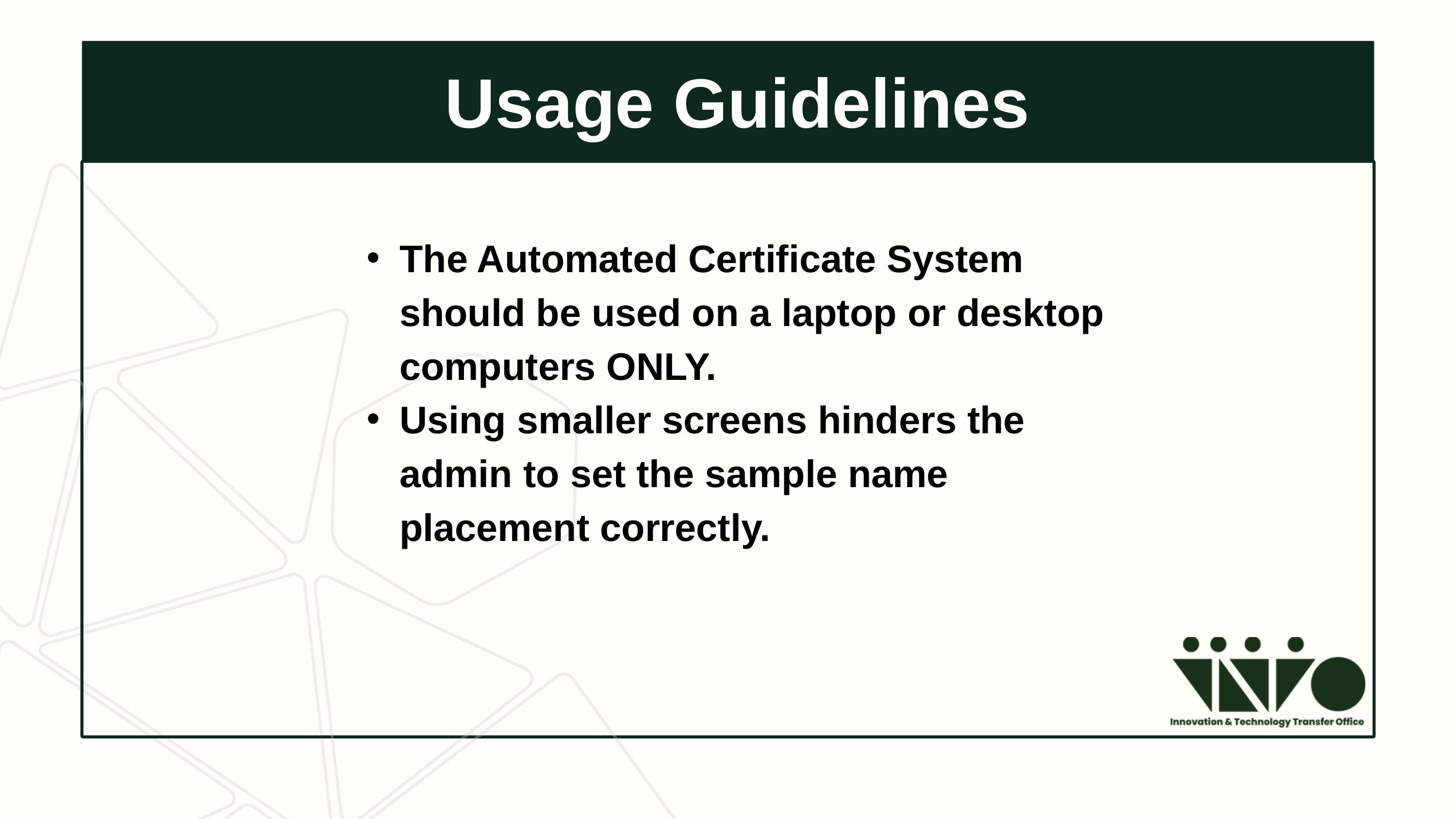

Usage Guidelines

The Automated Certificate System should be used on a laptop or desktop computers ONLY.
Using smaller screens hinders the admin to set the sample name placement correctly.